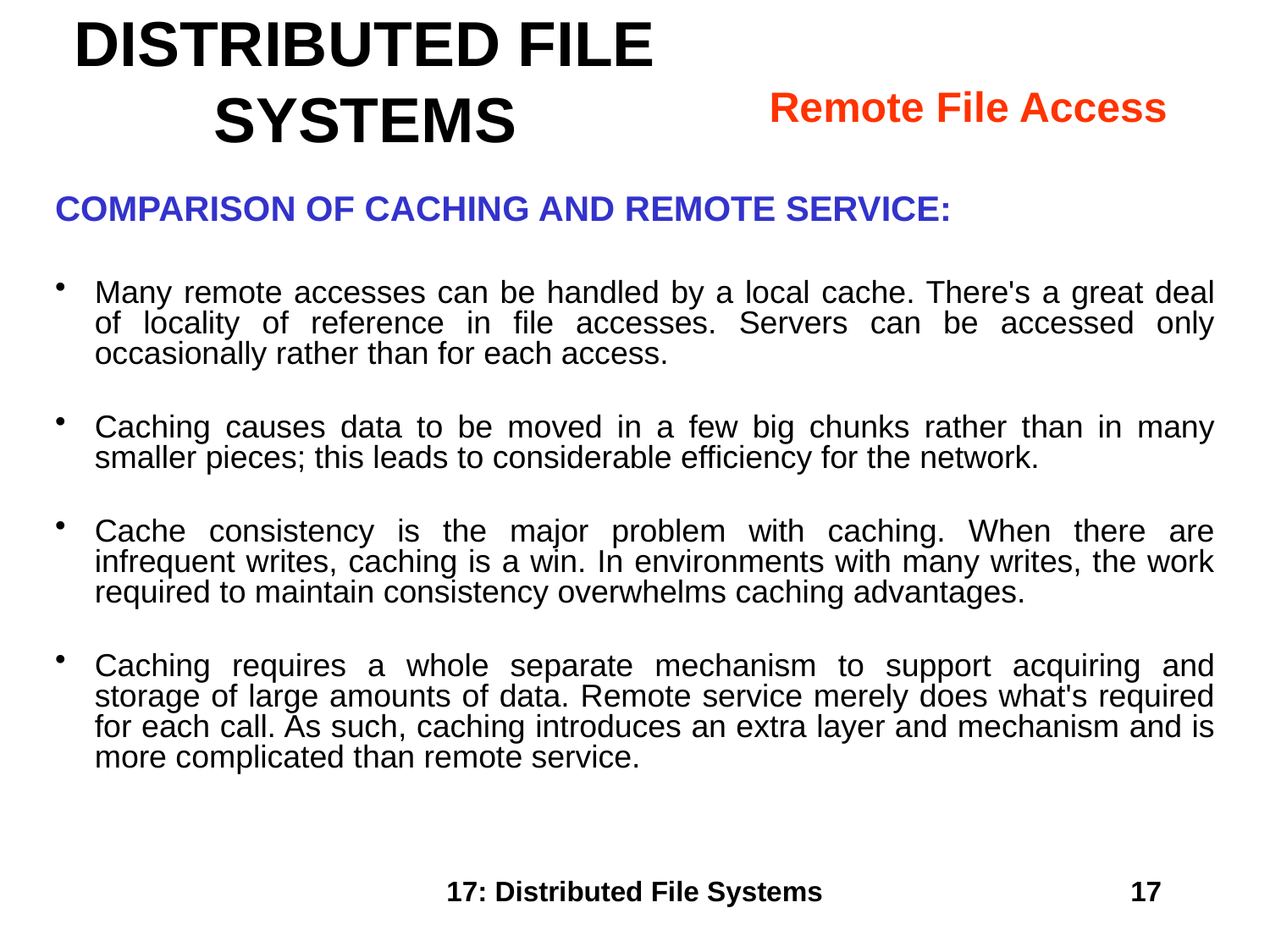

# DISTRIBUTED FILE SYSTEMS
Remote File Access
COMPARISON OF CACHING AND REMOTE SERVICE:

Many remote accesses can be handled by a local cache. There's a great deal of locality of reference in file accesses. Servers can be accessed only occasionally rather than for each access.

Caching causes data to be moved in a few big chunks rather than in many smaller pieces; this leads to considerable efficiency for the network.

Cache consistency is the major problem with caching. When there are infrequent writes, caching is a win. In environments with many writes, the work required to maintain consistency overwhelms caching advantages.

Caching requires a whole separate mechanism to support acquiring and storage of large amounts of data. Remote service merely does what's required for each call. As such, caching introduces an extra layer and mechanism and is more complicated than remote service.
17: Distributed File Systems
17